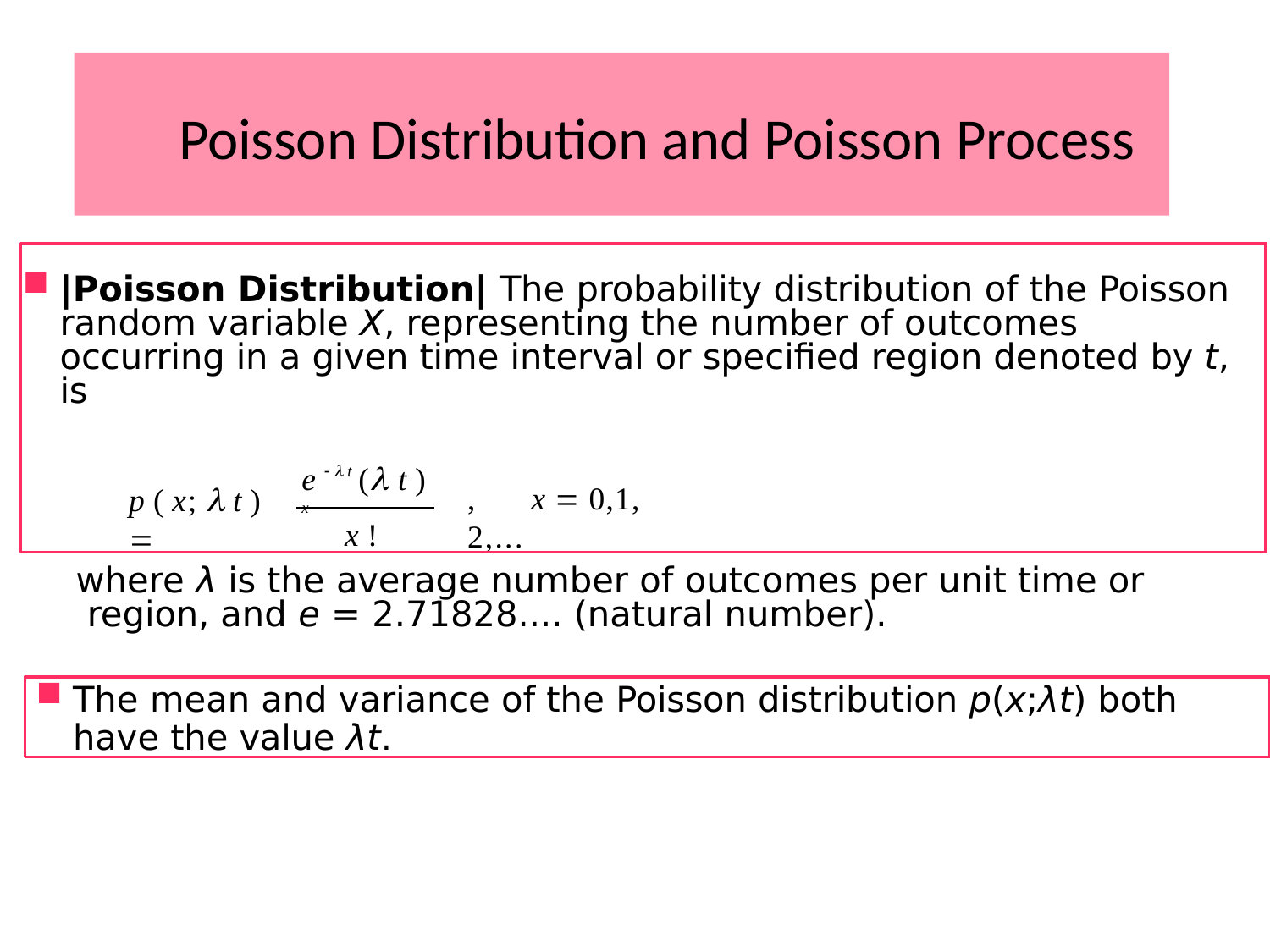

Chapter 5.6	Poisson Distribution and Poisson Process
# Poisson Distribution and Poisson Process

|Poisson Distribution| The probability distribution of the Poisson  random variable X, representing the number of outcomes  occurring in a given time interval or specified region denoted by t,  is
e − λ t (λ t ) x
p ( x; λ t ) =
,	x = 0,1, 2,...
x !
where λ is the average number of outcomes per unit time or  region, and e = 2.71828.... (natural number).

The mean and variance of the Poisson distribution p(x;λt) both
have the value λt.